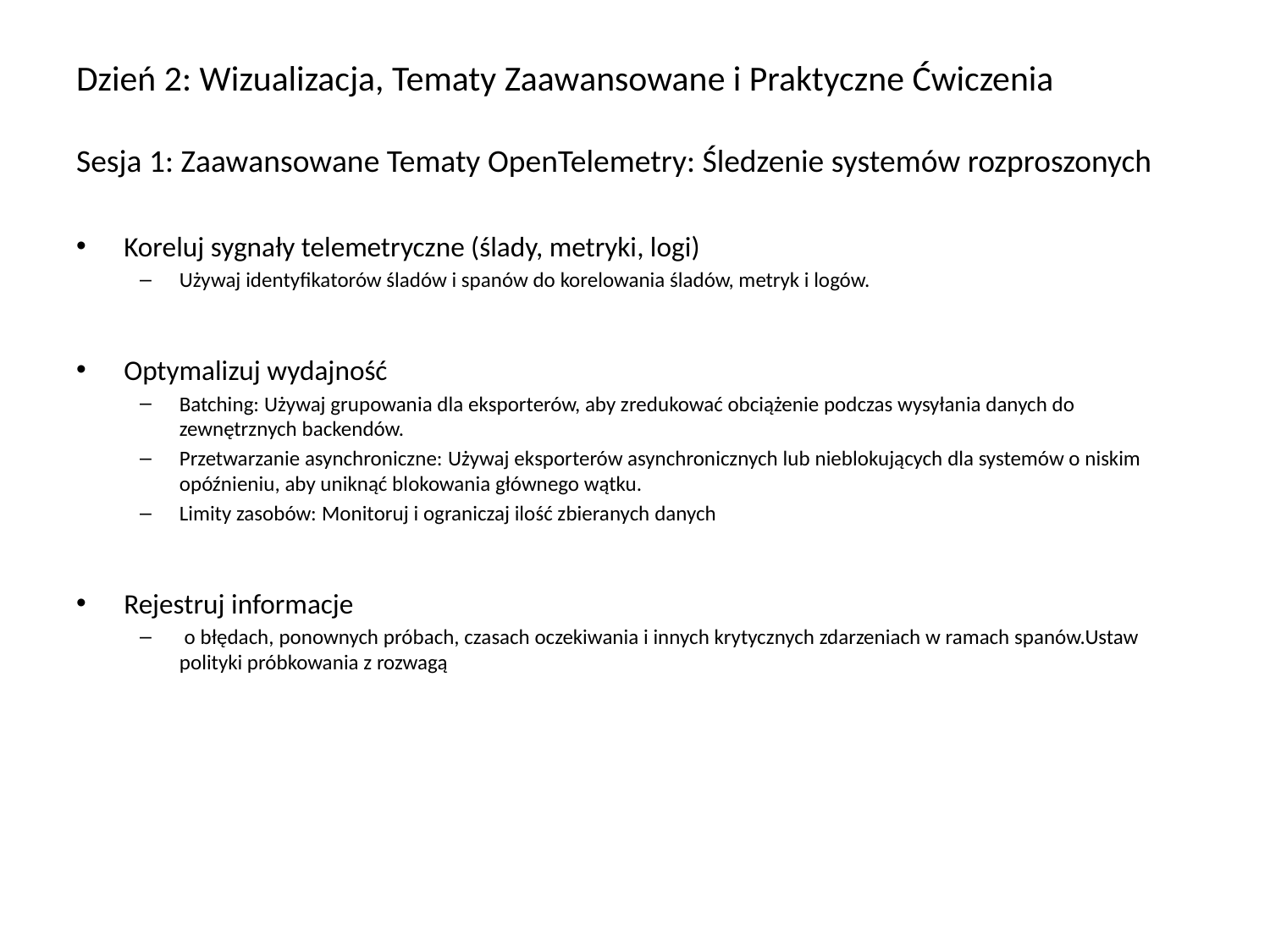

# Dzień 2: Wizualizacja, Tematy Zaawansowane i Praktyczne Ćwiczenia Sesja 1: Zaawansowane Tematy OpenTelemetry: Śledzenie systemów rozproszonych
Koreluj sygnały telemetryczne (ślady, metryki, logi)
Używaj identyfikatorów śladów i spanów do korelowania śladów, metryk i logów.

Optymalizuj wydajność
Batching: Używaj grupowania dla eksporterów, aby zredukować obciążenie podczas wysyłania danych do zewnętrznych backendów.
Przetwarzanie asynchroniczne: Używaj eksporterów asynchronicznych lub nieblokujących dla systemów o niskim opóźnieniu, aby uniknąć blokowania głównego wątku.
Limity zasobów: Monitoruj i ograniczaj ilość zbieranych danych

Rejestruj informacje
 o błędach, ponownych próbach, czasach oczekiwania i innych krytycznych zdarzeniach w ramach spanów.Ustaw polityki próbkowania z rozwagą